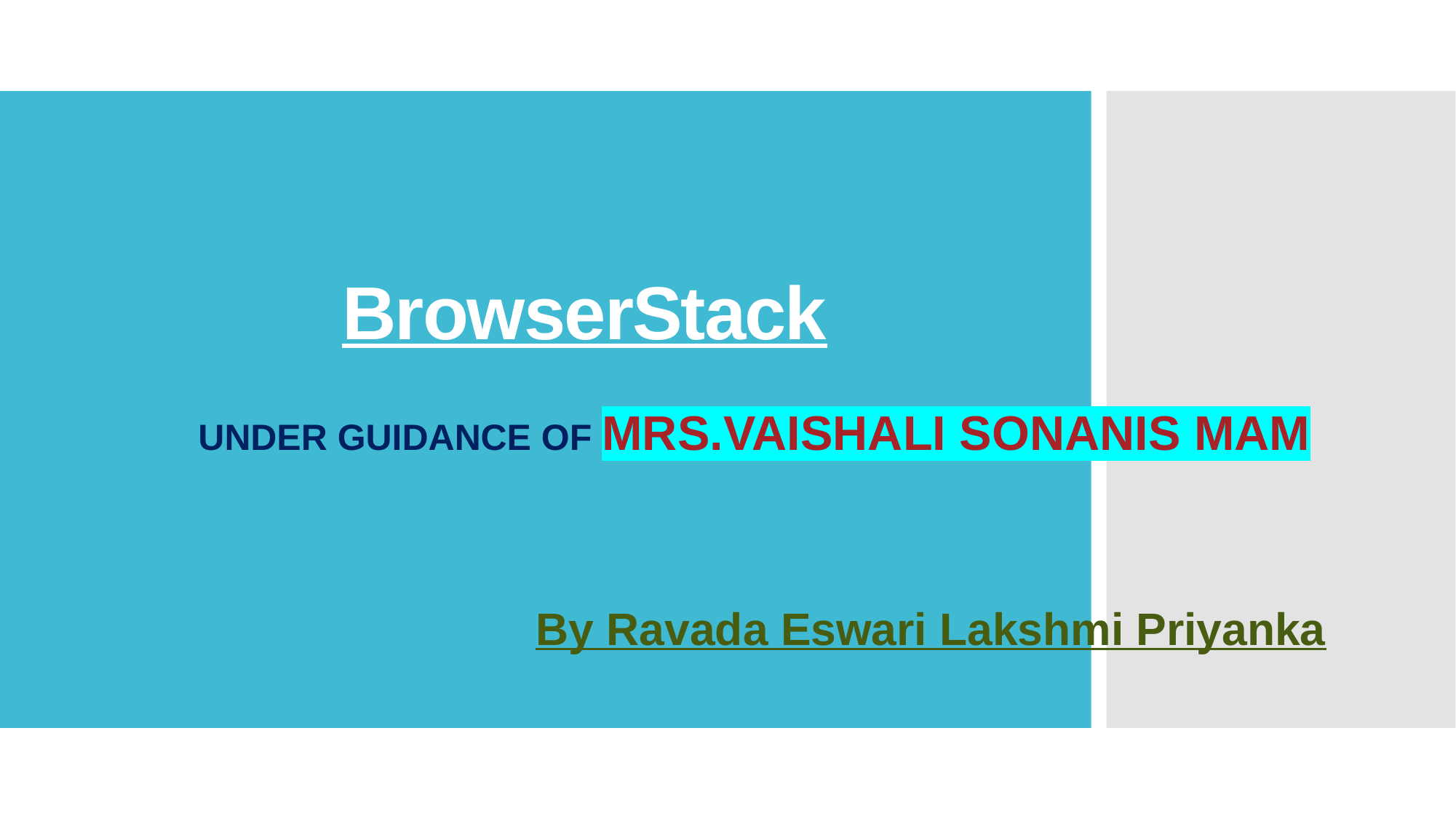

# BrowserStack
                   UNDER GUIDANCE OF MRS.VAISHALI SONANIS MAM

By Ravada Eswari Lakshmi Priyanka